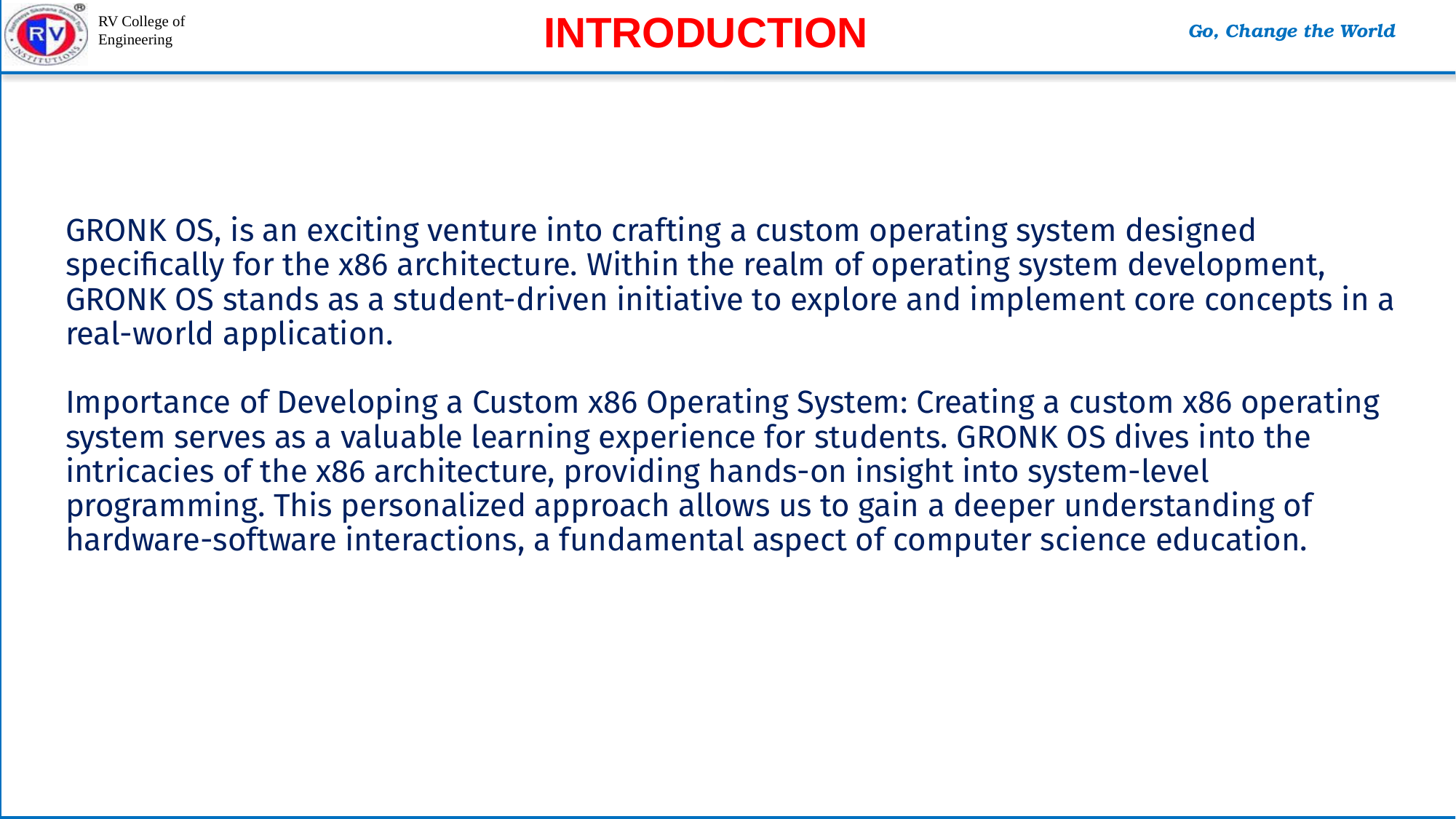

INTRODUCTION
# GRONK OS, is an exciting venture into crafting a custom operating system designed specifically for the x86 architecture. Within the realm of operating system development, GRONK OS stands as a student-driven initiative to explore and implement core concepts in a real-world application.

Importance of Developing a Custom x86 Operating System: Creating a custom x86 operating system serves as a valuable learning experience for students. GRONK OS dives into the intricacies of the x86 architecture, providing hands-on insight into system-level programming. This personalized approach allows us to gain a deeper understanding of hardware-software interactions, a fundamental aspect of computer science education.